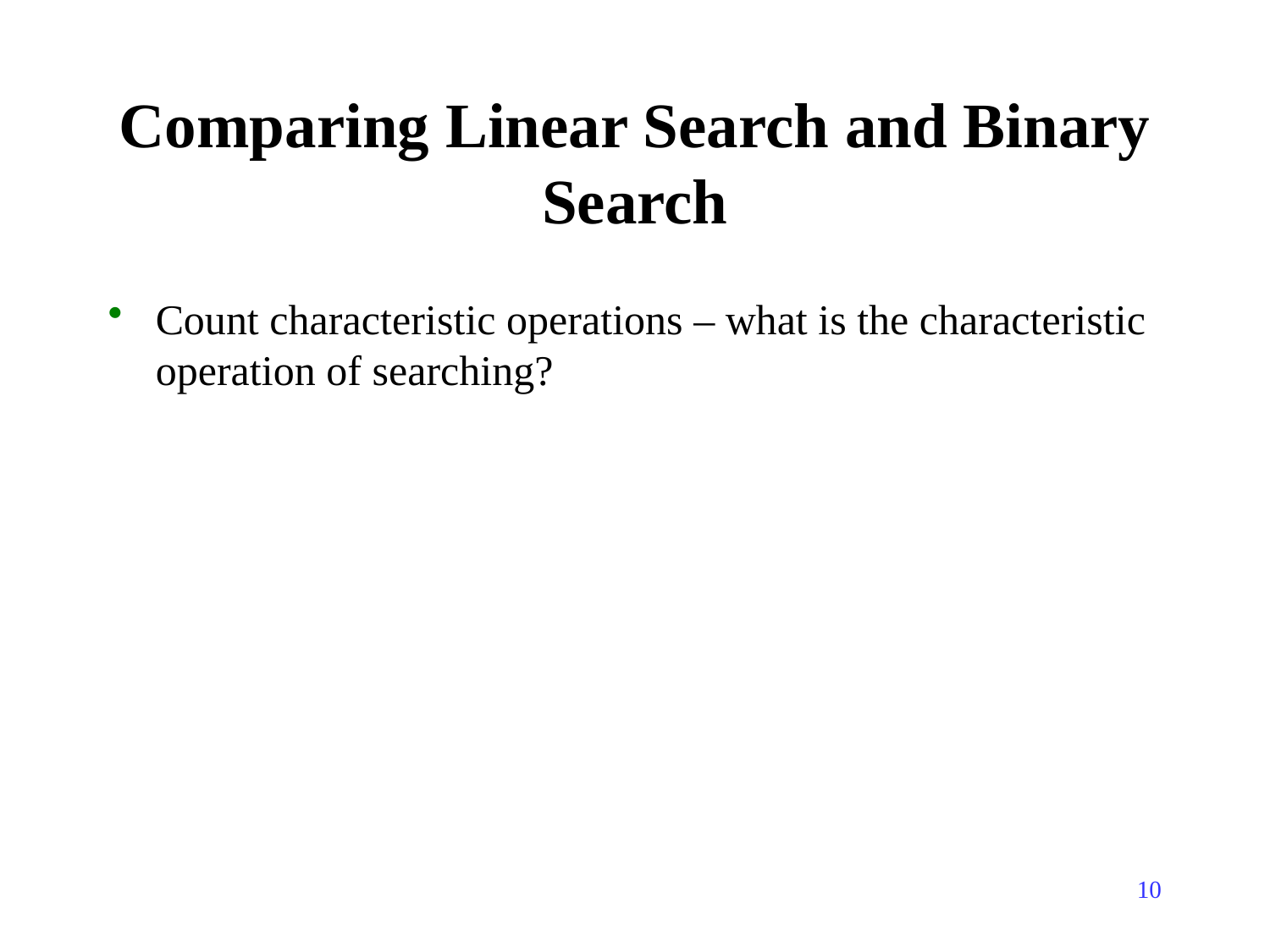

# Comparing Linear Search and Binary Search
Count characteristic operations – what is the characteristic operation of searching?

10